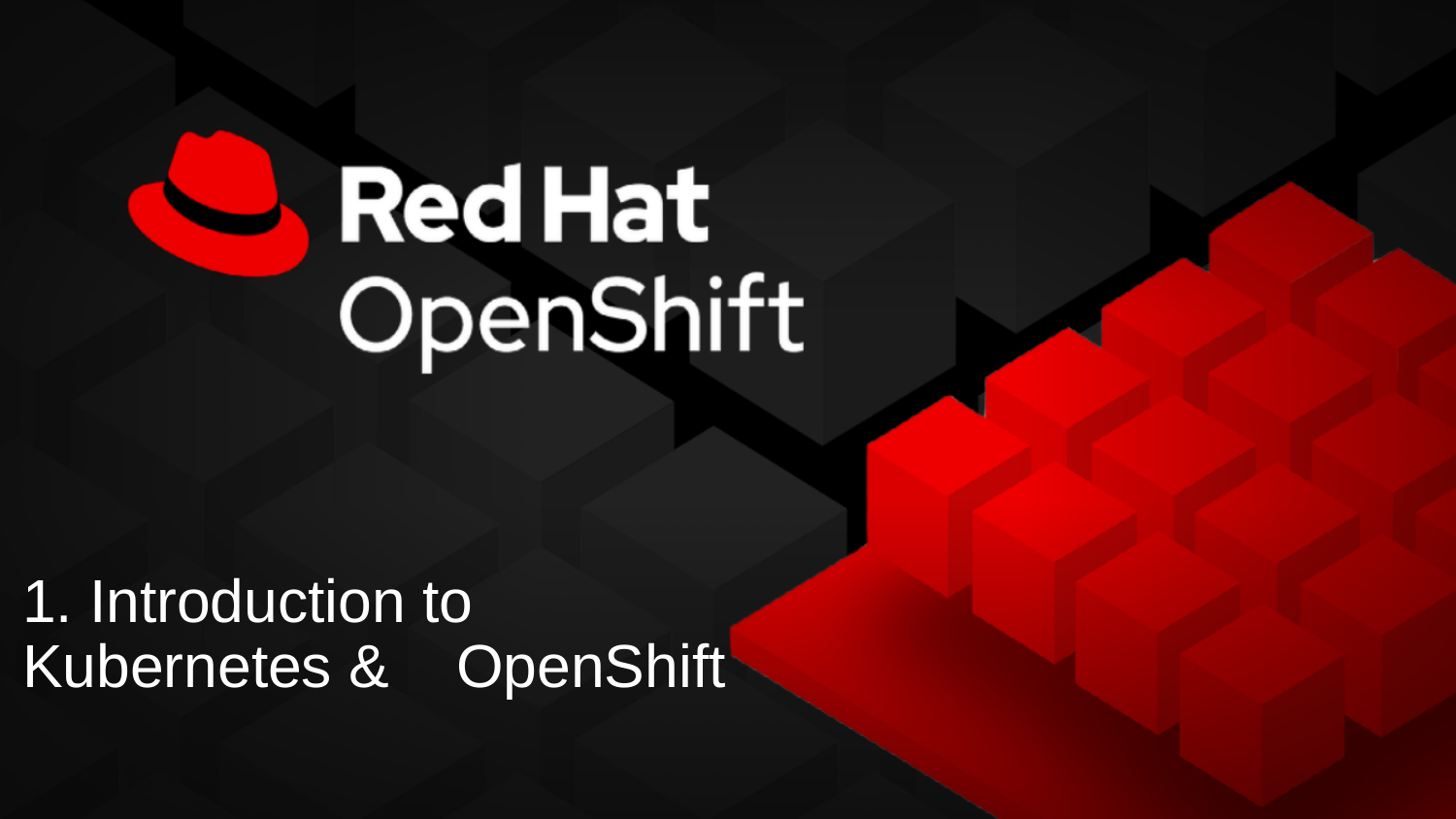

# 1. Introduction to Kubernetes &    OpenShift